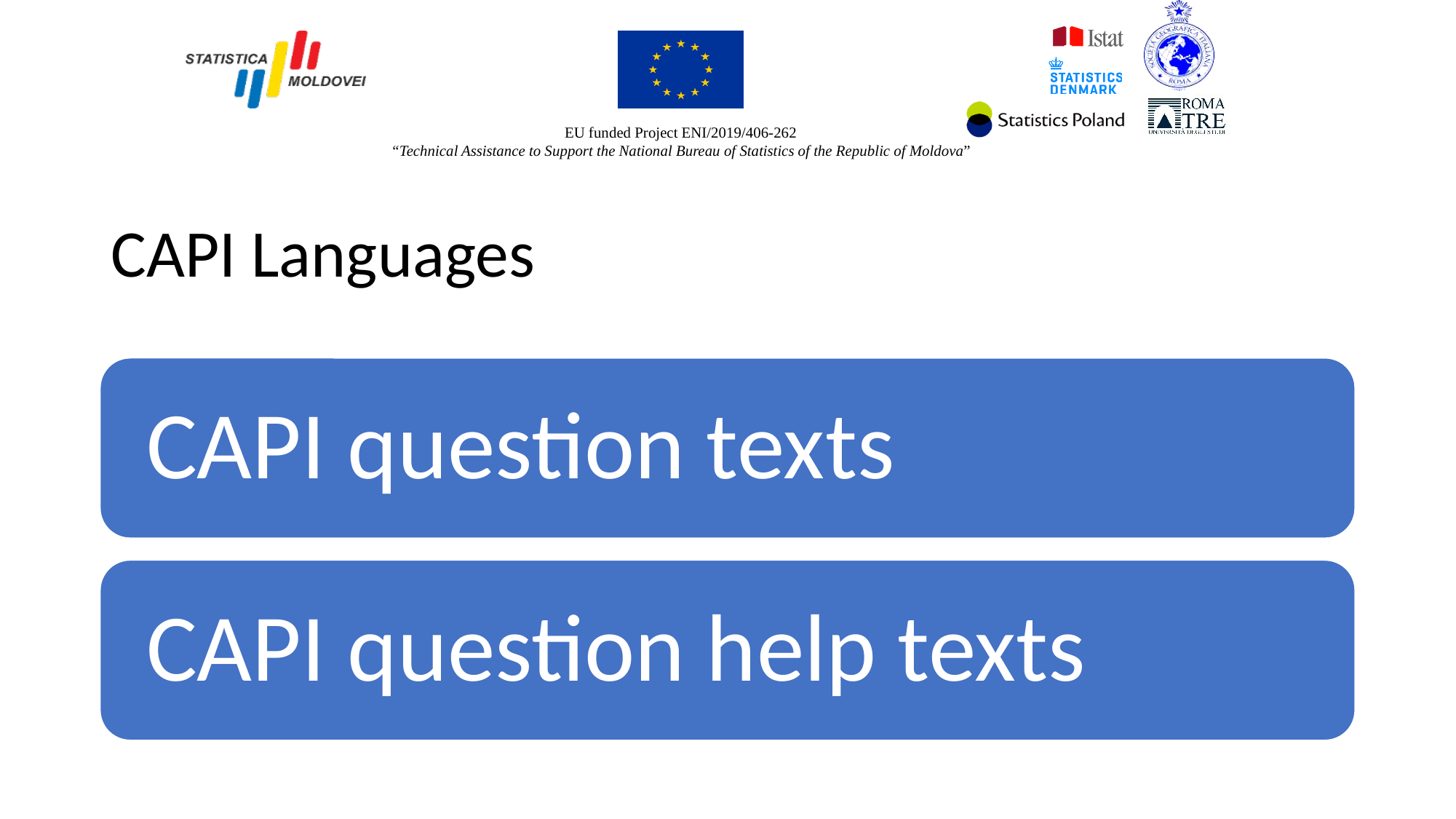

# CAPI Languages
CAPI question texts
CAPI question help texts